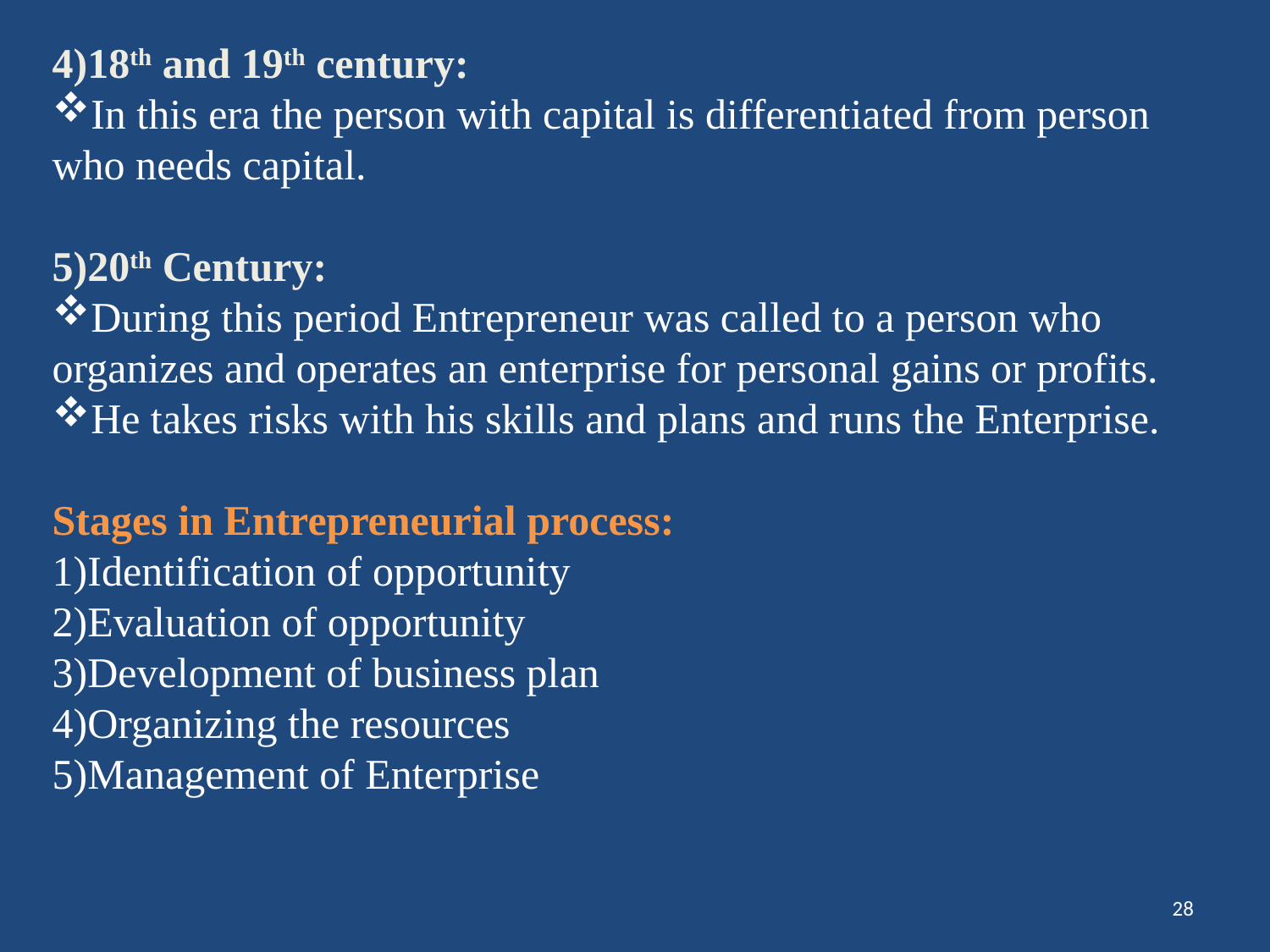

4)18th and 19th century:
In this era the person with capital is differentiated from person who needs capital.

5)20th Century:
During this period Entrepreneur was called to a person who organizes and operates an enterprise for personal gains or profits.
He takes risks with his skills and plans and runs the Enterprise.

Stages in Entrepreneurial process:
1)Identification of opportunity
2)Evaluation of opportunity
3)Development of business plan
4)Organizing the resources
5)Management of Enterprise
28